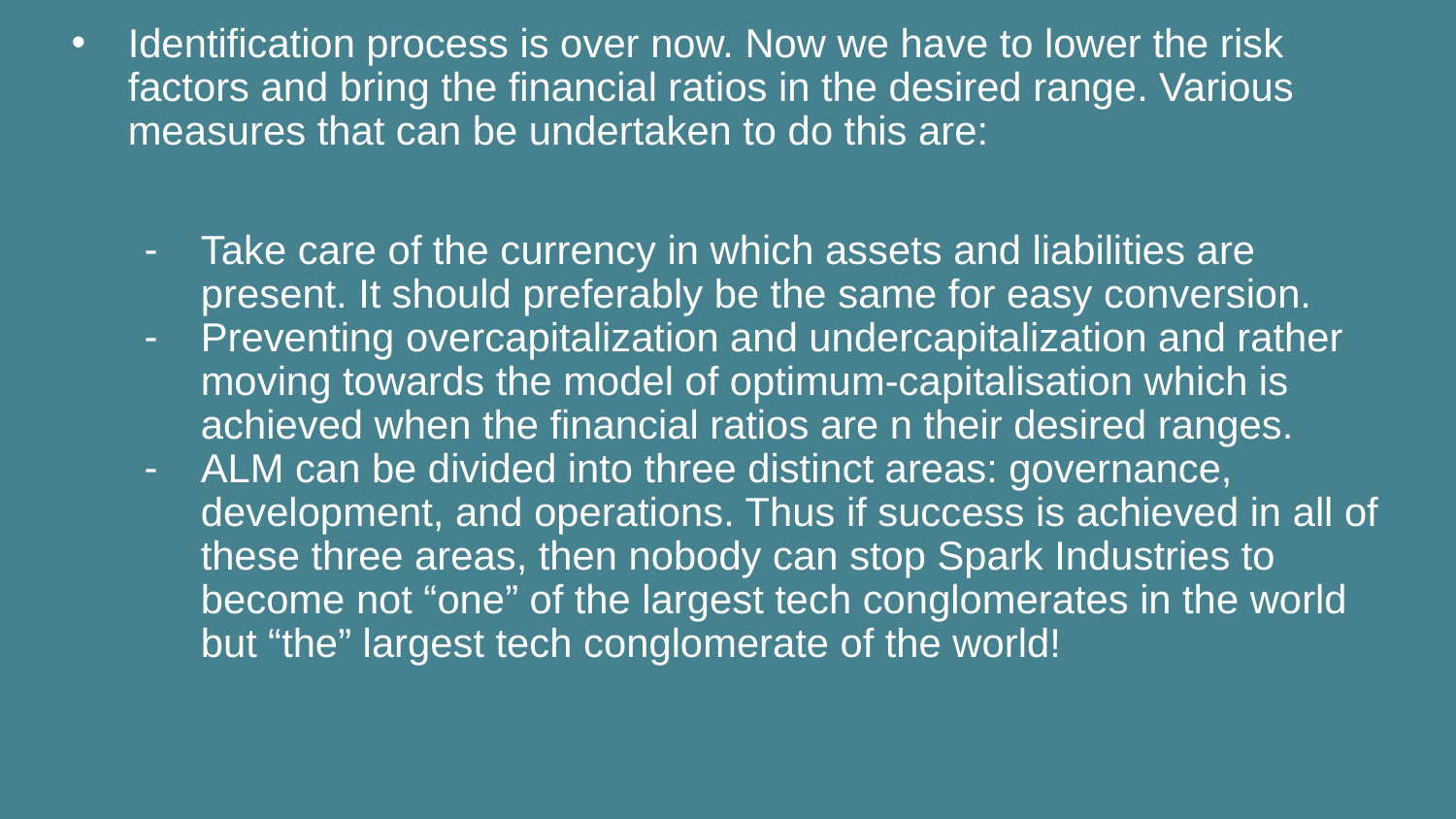

Identification process is over now. Now we have to lower the risk factors and bring the financial ratios in the desired range. Various measures that can be undertaken to do this are:

Take care of the currency in which assets and liabilities are present. It should preferably be the same for easy conversion.
Preventing overcapitalization and undercapitalization and rather moving towards the model of optimum-capitalisation which is achieved when the financial ratios are n their desired ranges.
ALM can be divided into three distinct areas: governance, development, and operations. Thus if success is achieved in all of these three areas, then nobody can stop Spark Industries to become not “one” of the largest tech conglomerates in the world but “the” largest tech conglomerate of the world!